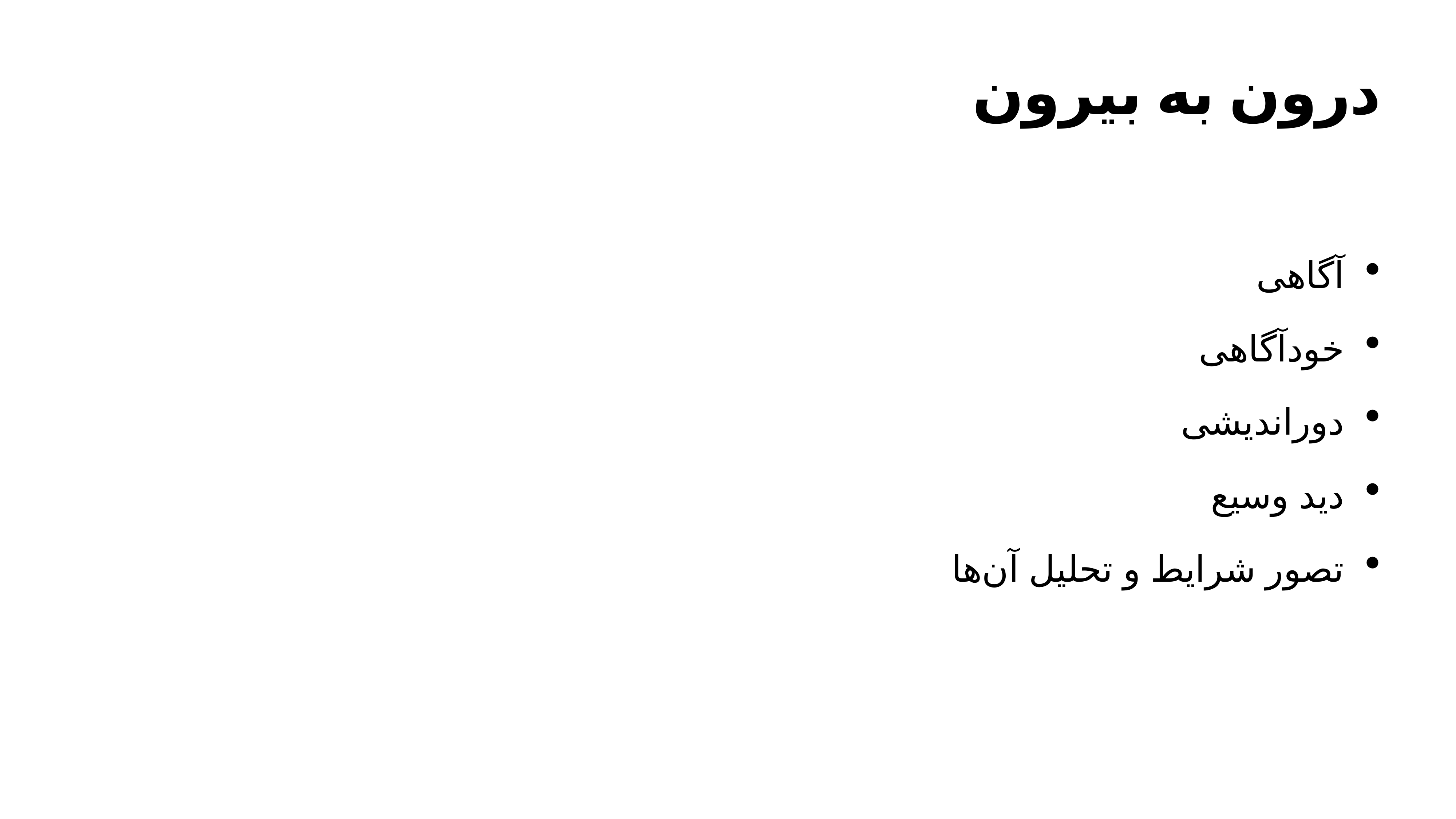

# درون به بیرون

آگاهی
خودآگاهی
دوراندیشی
دید وسیع
تصور شرایط و تحلیل آن‌ها